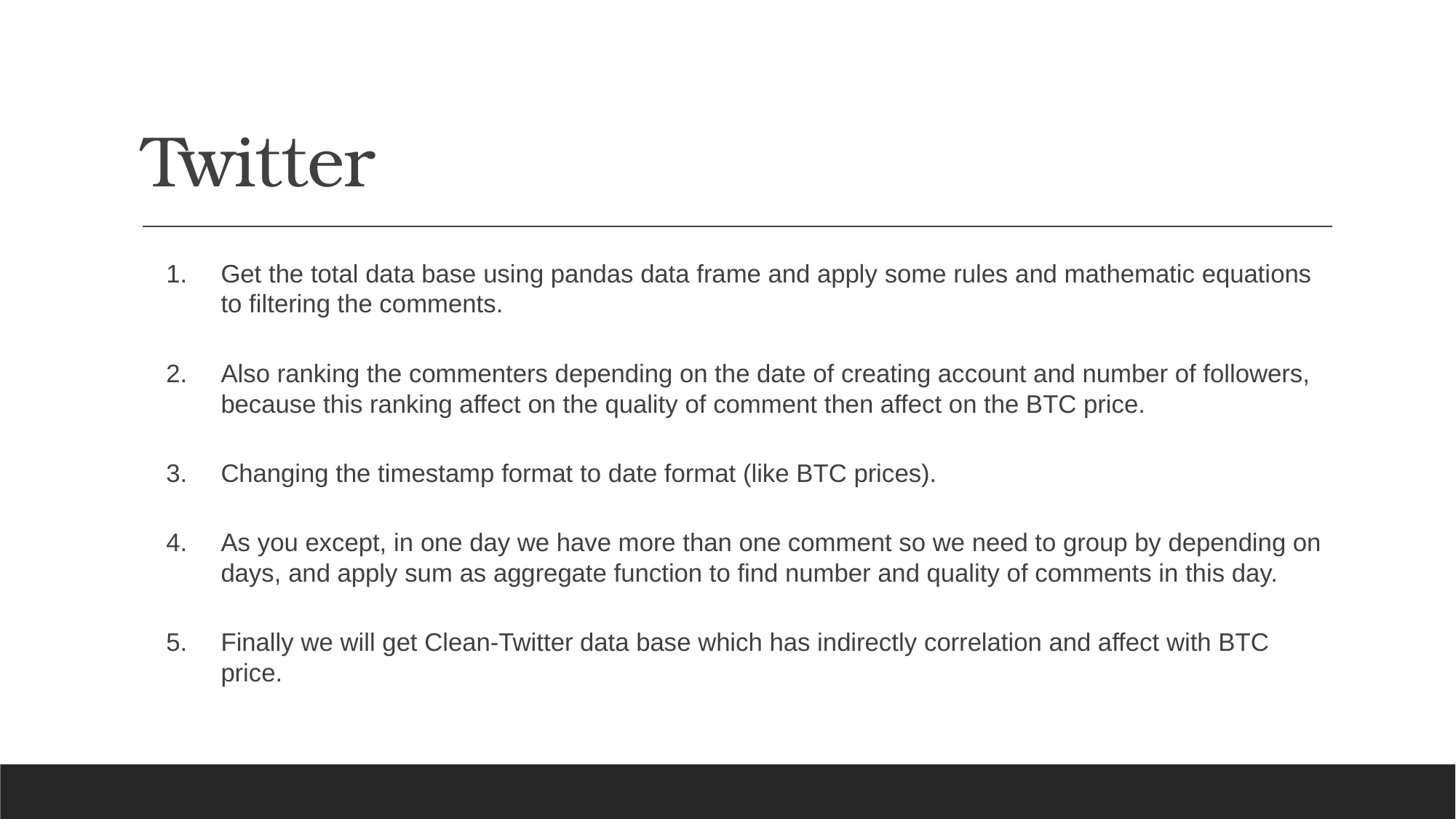

# Twitter
Get the total data base using pandas data frame and apply some rules and mathematic equations to filtering the comments.
Also ranking the commenters depending on the date of creating account and number of followers, because this ranking affect on the quality of comment then affect on the BTC price.
Changing the timestamp format to date format (like BTC prices).
As you except, in one day we have more than one comment so we need to group by depending on days, and apply sum as aggregate function to find number and quality of comments in this day.
Finally we will get Clean-Twitter data base which has indirectly correlation and affect with BTC price.